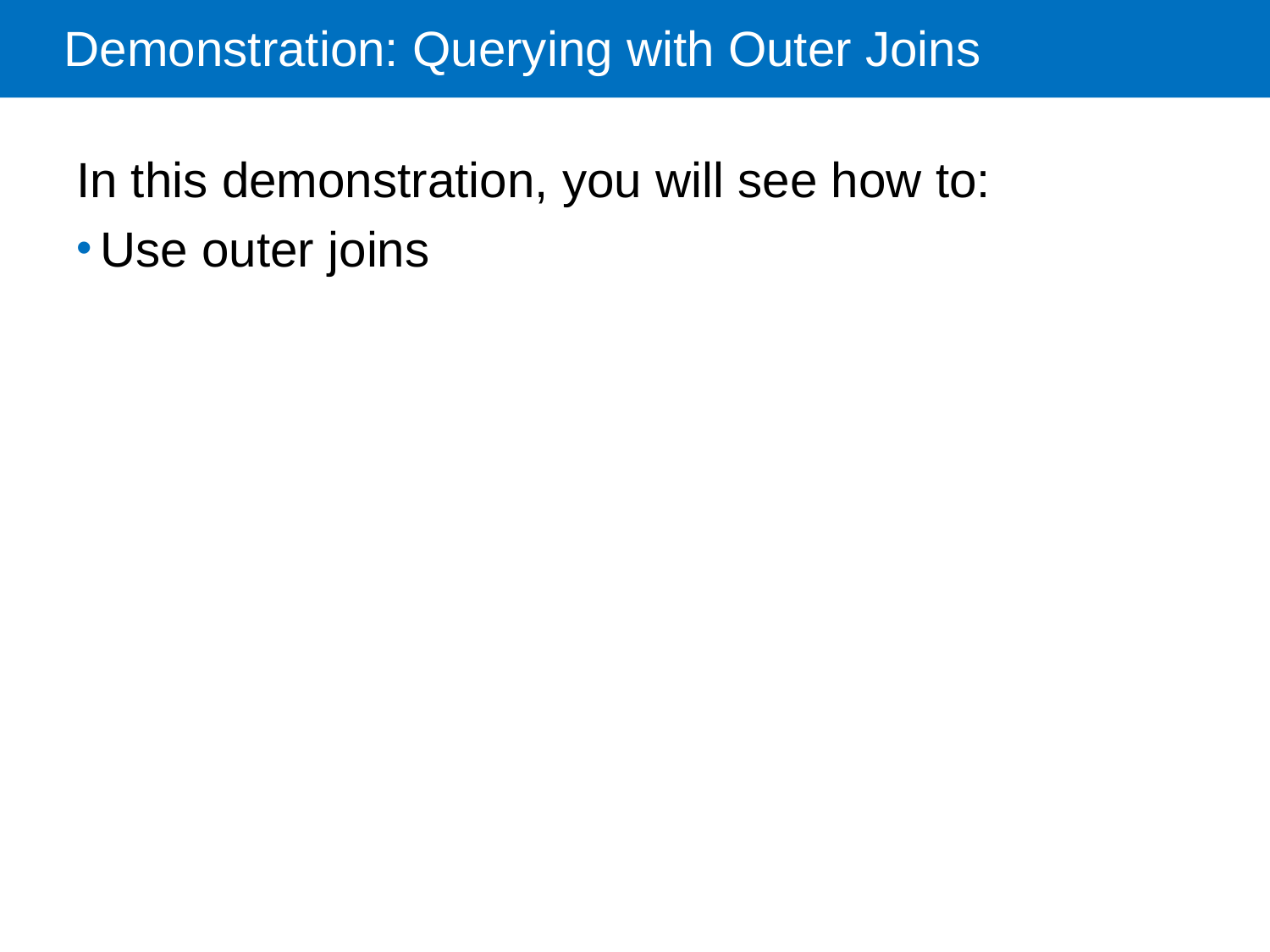

# Demonstration: Querying with Outer Joins
In this demonstration, you will see how to:
Use outer joins